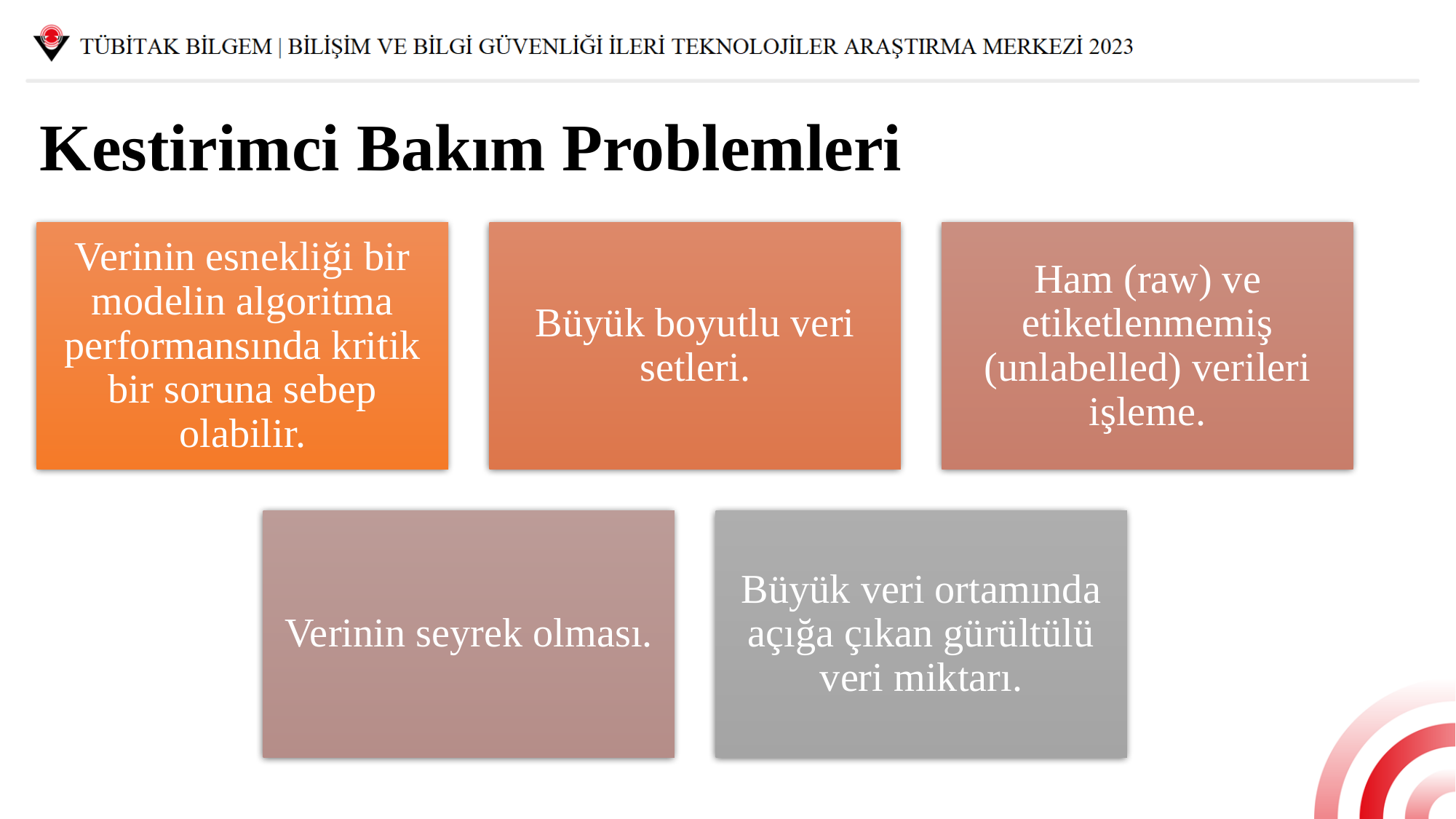

# Kestirimci Bakım Problemleri
Verinin esnekliği bir modelin algoritma performansında kritik bir soruna sebep olabilir.
Büyük boyutlu veri setleri.
Ham (raw) ve etiketlenmemiş (unlabelled) verileri işleme.
Verinin seyrek olması.
Büyük veri ortamında açığa çıkan gürültülü veri miktarı.